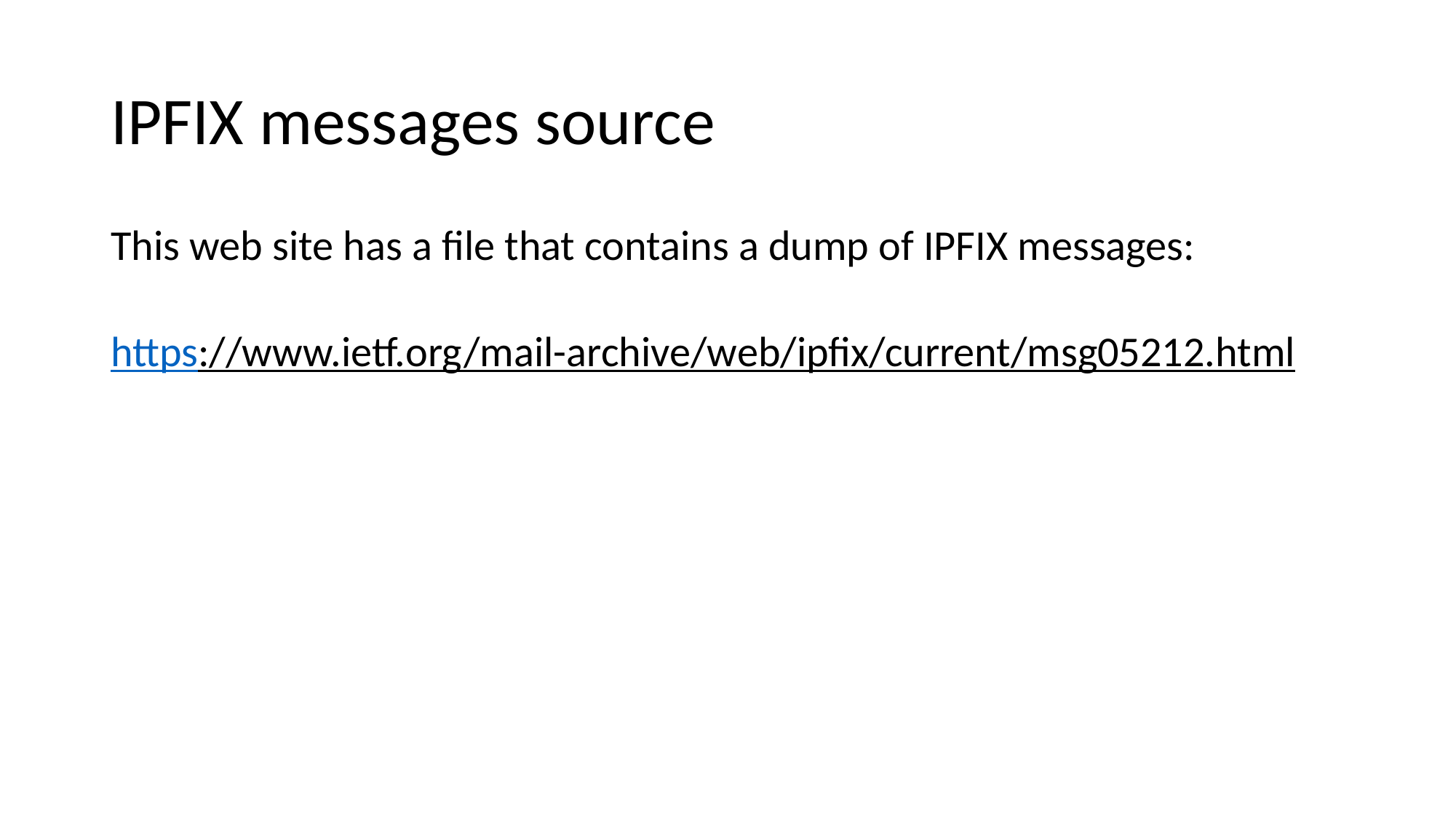

# IPFIX messages source
This web site has a file that contains a dump of IPFIX messages:
https://www.ietf.org/mail-archive/web/ipfix/current/msg05212.html